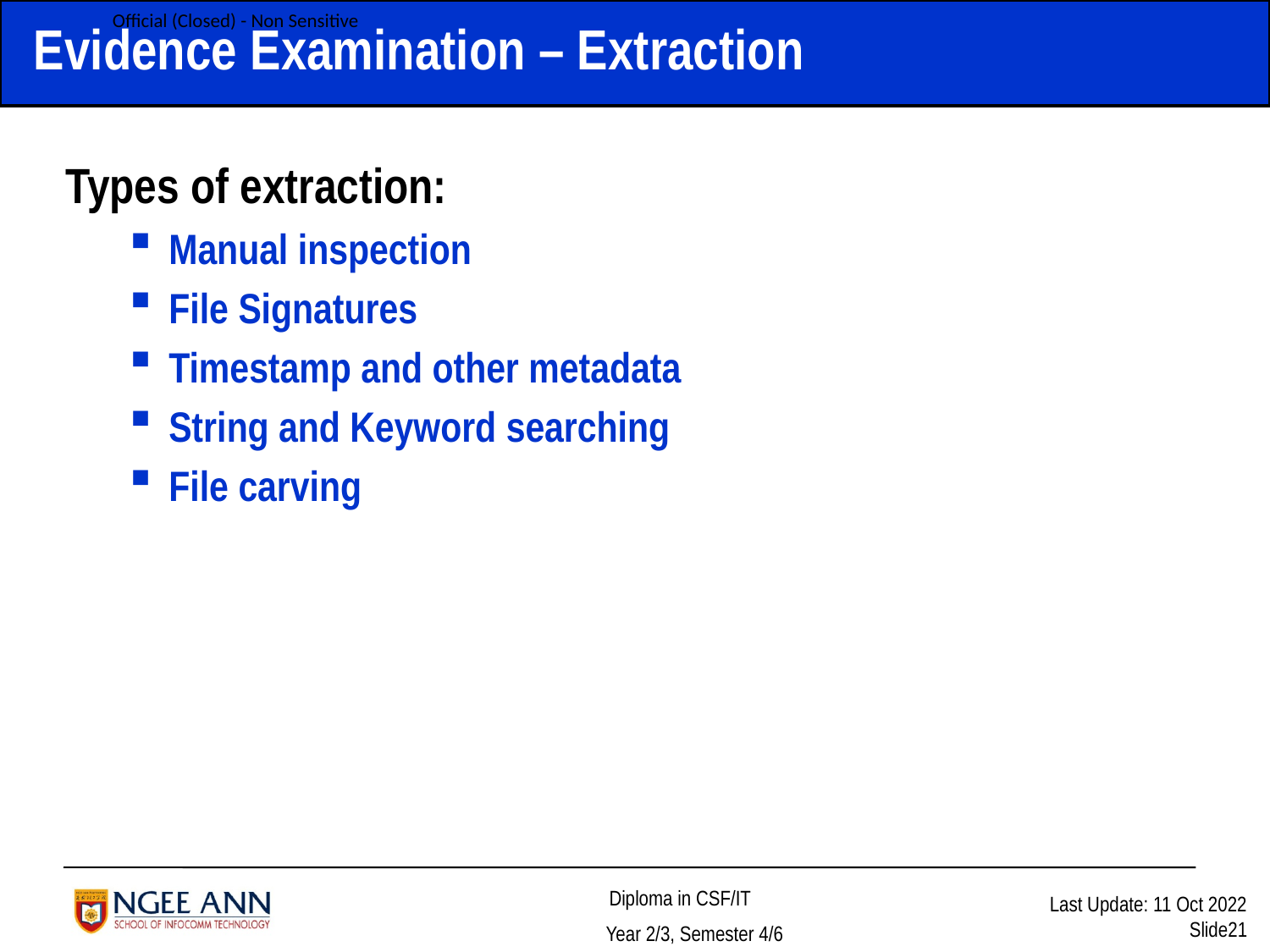

# Evidence Examination – Extraction
Types of extraction:
Manual inspection
File Signatures
Timestamp and other metadata
String and Keyword searching
File carving